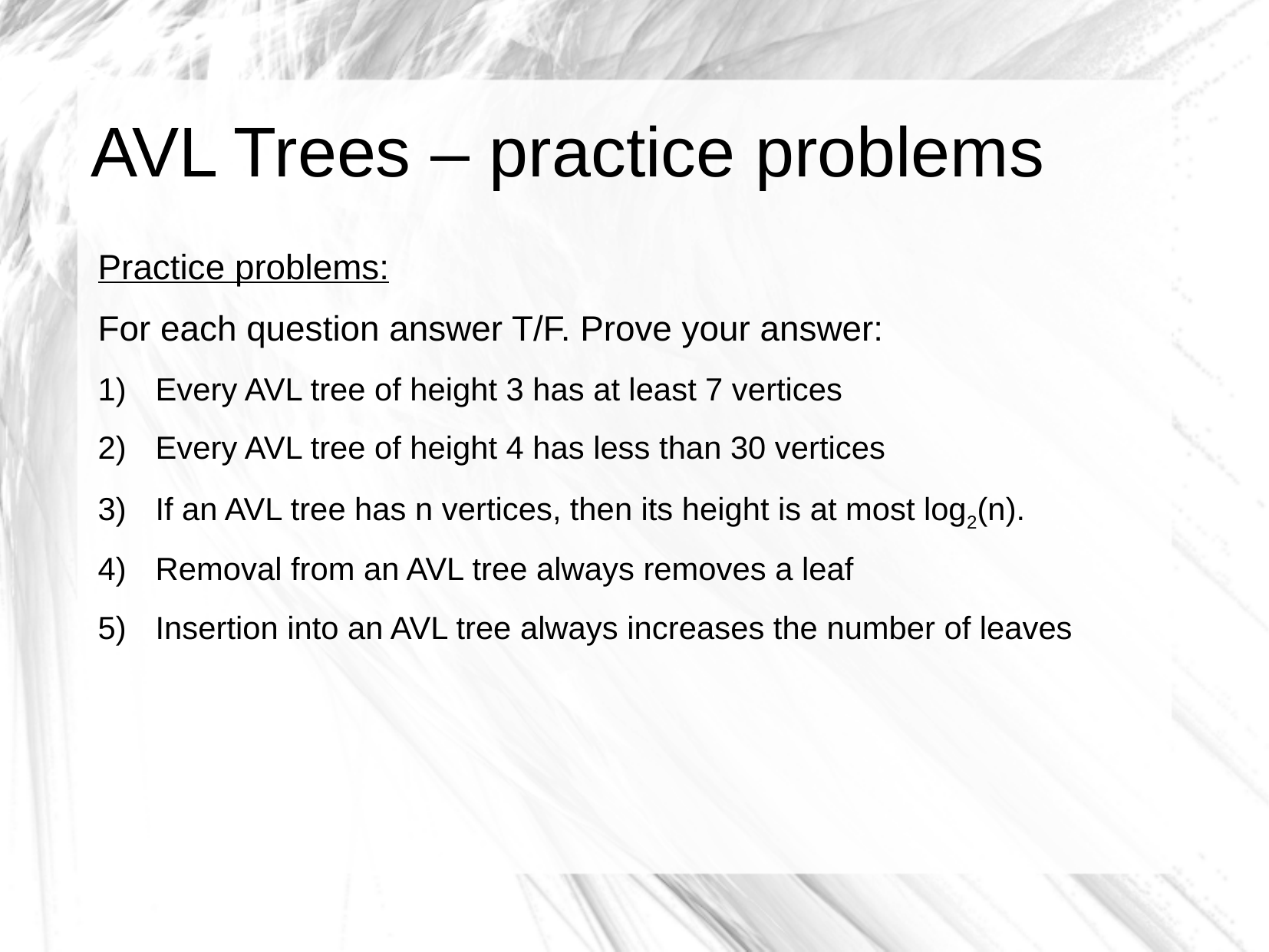

# AVL Trees – practice problems
Practice problems:
For each question answer T/F. Prove your answer:
Every AVL tree of height 3 has at least 7 vertices
Every AVL tree of height 4 has less than 30 vertices
If an AVL tree has n vertices, then its height is at most log2(n).
Removal from an AVL tree always removes a leaf
Insertion into an AVL tree always increases the number of leaves